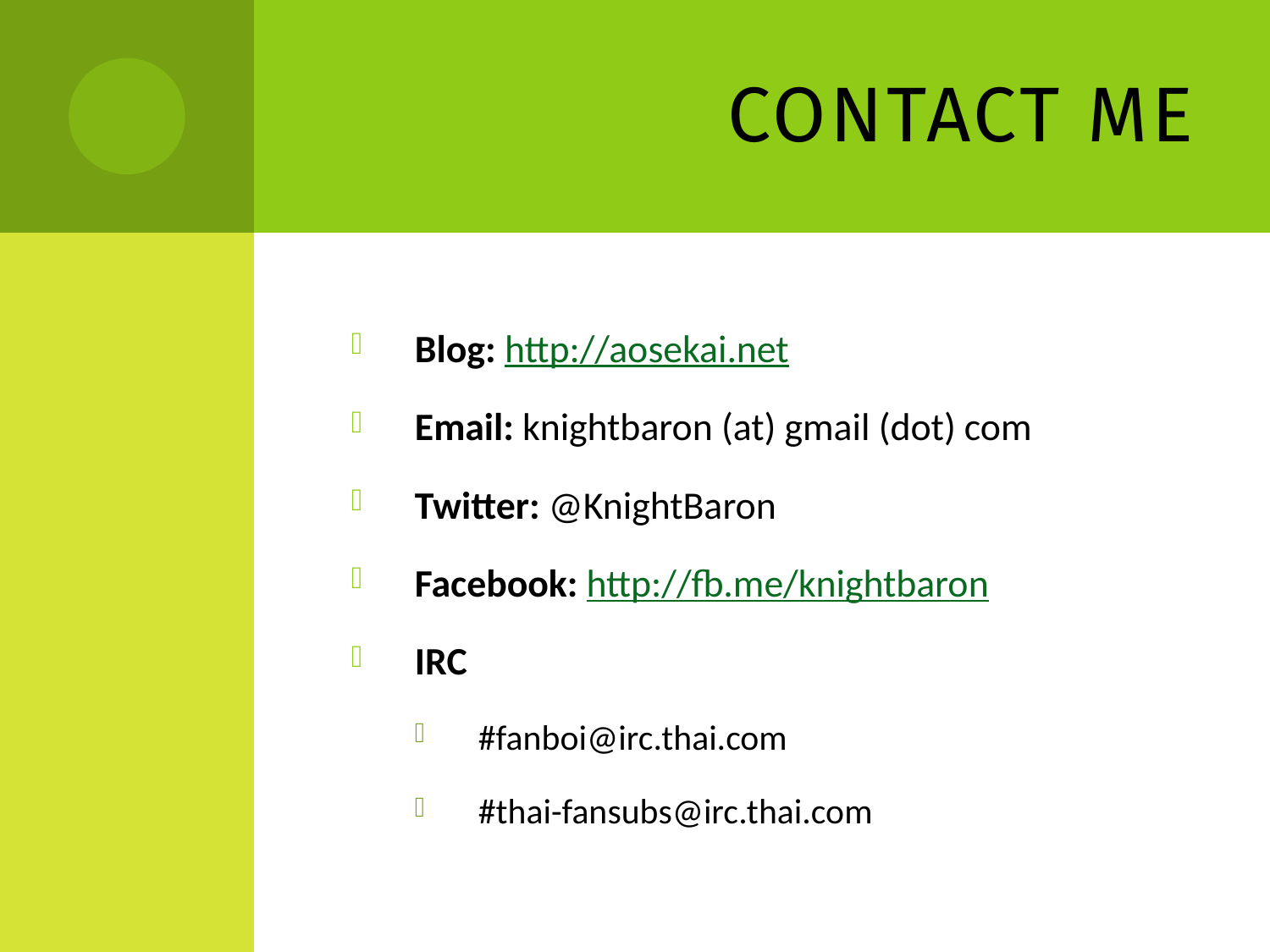

# Contact Me
Blog: http://aosekai.net
Email: knightbaron (at) gmail (dot) com
Twitter: @KnightBaron
Facebook: http://fb.me/knightbaron
IRC
#fanboi@irc.thai.com
#thai-fansubs@irc.thai.com